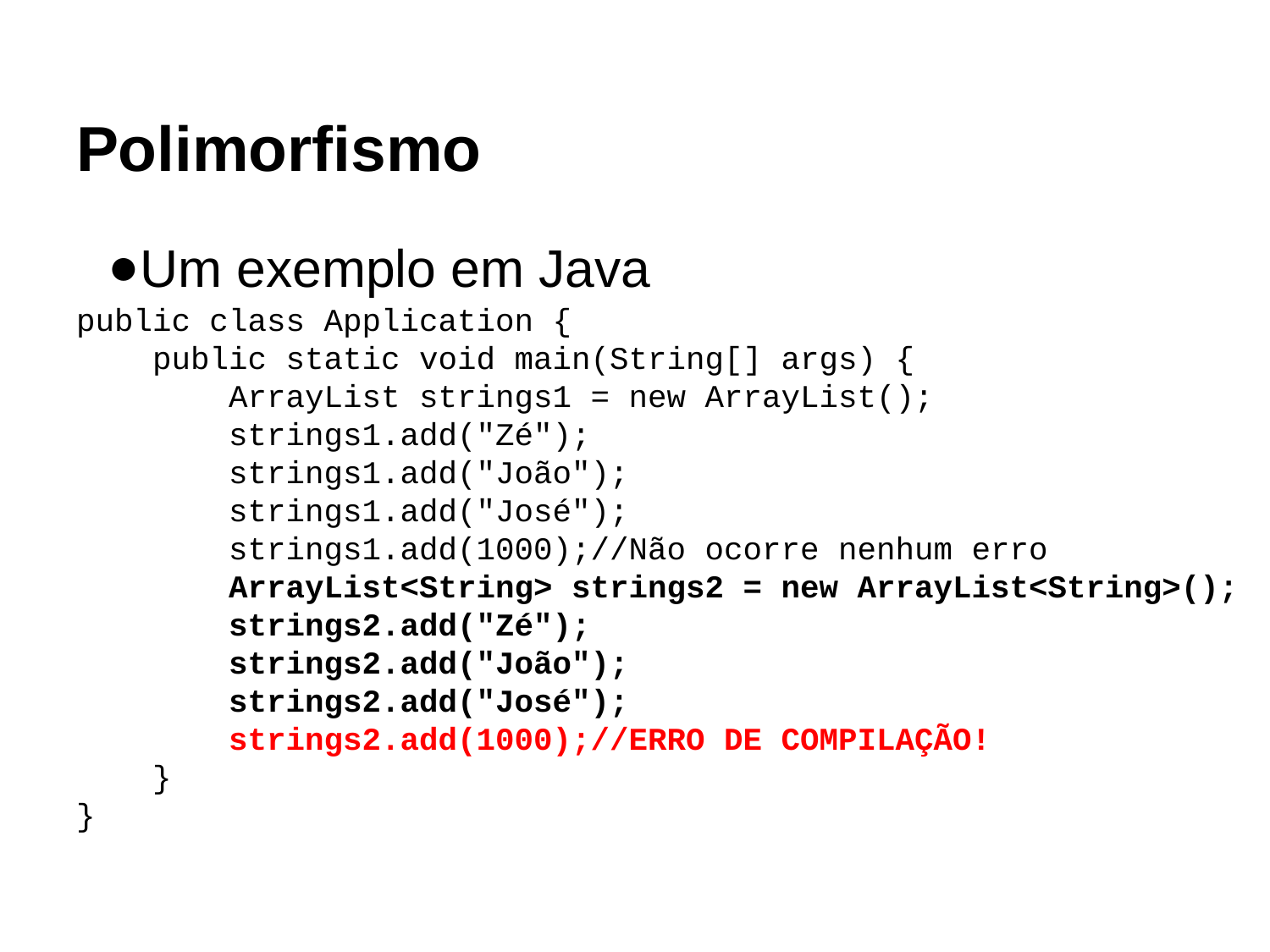

# Polimorfismo
Um exemplo em Java

public class Application {
    public static void main(String[] args) {
        ArrayList strings1 = new ArrayList();
        strings1.add("Zé");
        strings1.add("João");
        strings1.add("José");
        strings1.add(1000);//Não ocorre nenhum erro
        ArrayList<String> strings2 = new ArrayList<String>();
        strings2.add("Zé");
        strings2.add("João");
        strings2.add("José");
        strings2.add(1000);//ERRO DE COMPILAÇÃO!
    }
}